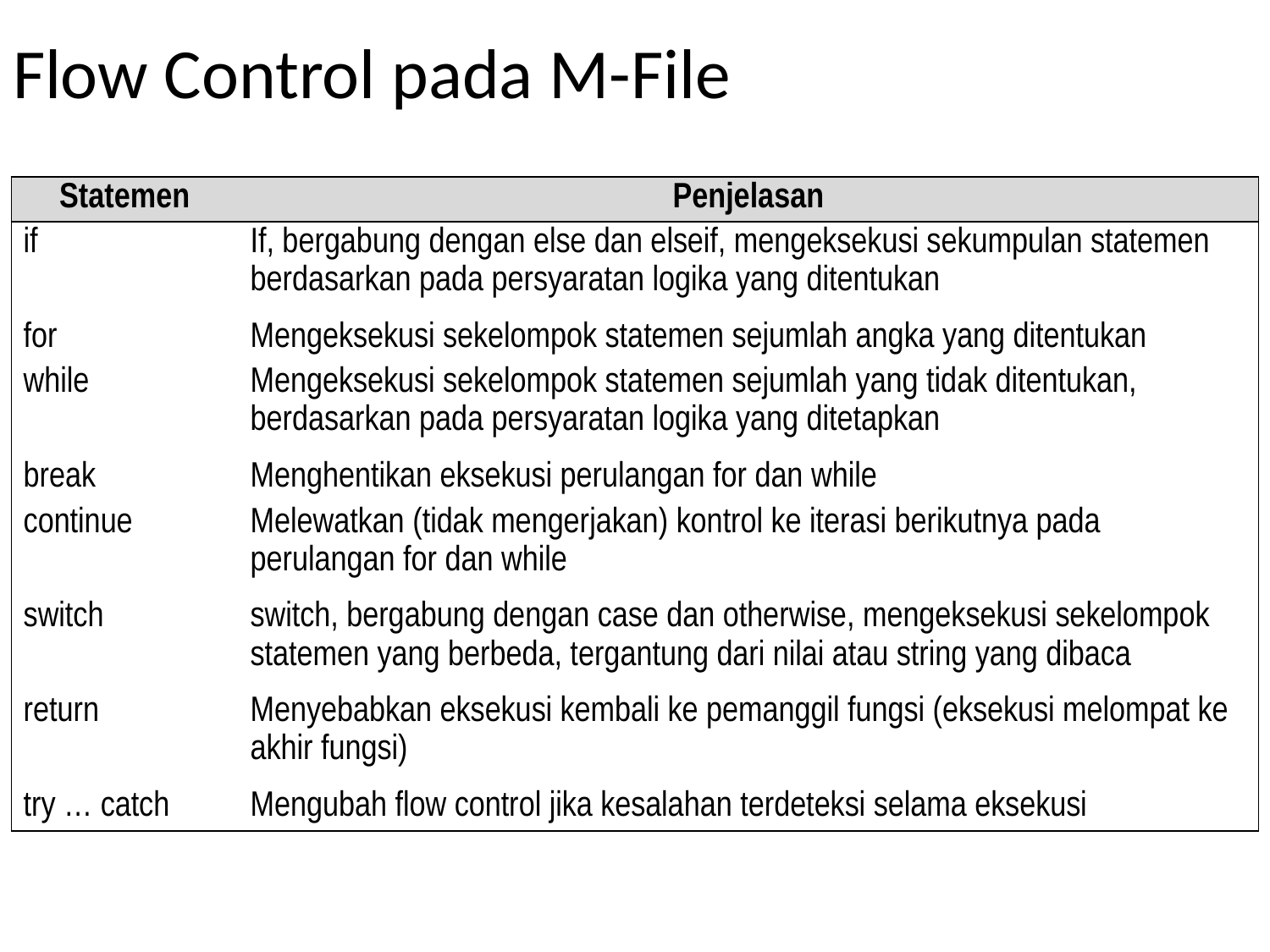

# Flow Control pada M-File
| Statemen | Penjelasan |
| --- | --- |
| if | If, bergabung dengan else dan elseif, mengeksekusi sekumpulan statemen berdasarkan pada persyaratan logika yang ditentukan |
| for | Mengeksekusi sekelompok statemen sejumlah angka yang ditentukan |
| while | Mengeksekusi sekelompok statemen sejumlah yang tidak ditentukan, berdasarkan pada persyaratan logika yang ditetapkan |
| break | Menghentikan eksekusi perulangan for dan while |
| continue | Melewatkan (tidak mengerjakan) kontrol ke iterasi berikutnya pada perulangan for dan while |
| switch | switch, bergabung dengan case dan otherwise, mengeksekusi sekelompok statemen yang berbeda, tergantung dari nilai atau string yang dibaca |
| return | Menyebabkan eksekusi kembali ke pemanggil fungsi (eksekusi melompat ke akhir fungsi) |
| try … catch | Mengubah flow control jika kesalahan terdeteksi selama eksekusi |